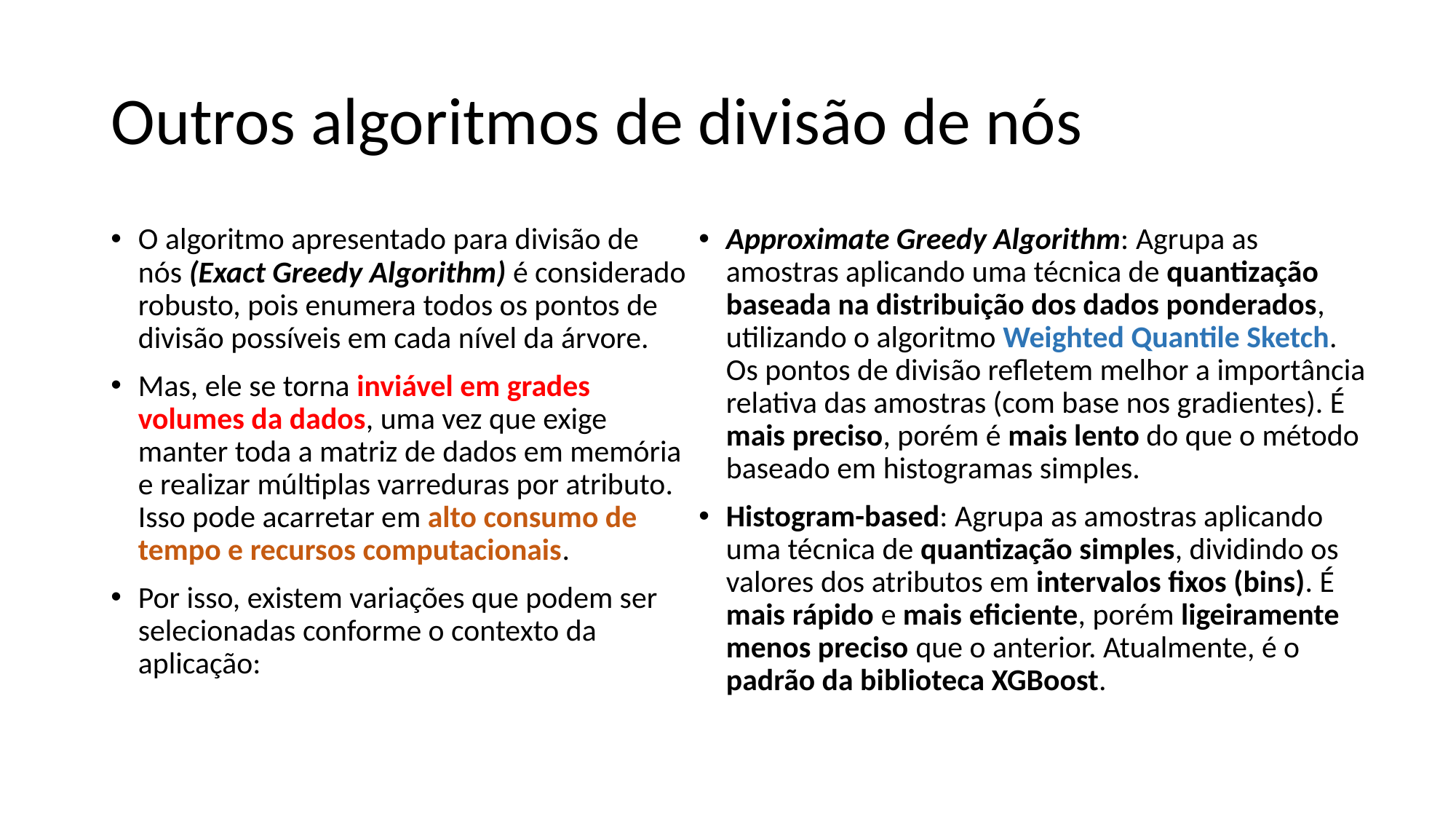

# Outros algoritmos de divisão de nós
O algoritmo apresentado para divisão de nós (Exact Greedy Algorithm) é considerado robusto, pois enumera todos os pontos de divisão possíveis em cada nível da árvore.
Mas, ele se torna inviável em grades volumes da dados, uma vez que exige manter toda a matriz de dados em memória e realizar múltiplas varreduras por atributo. Isso pode acarretar em alto consumo de tempo e recursos computacionais.
Por isso, existem variações que podem ser selecionadas conforme o contexto da aplicação:
Approximate Greedy Algorithm: Agrupa as amostras aplicando uma técnica de quantização baseada na distribuição dos dados ponderados, utilizando o algoritmo Weighted Quantile Sketch. Os pontos de divisão refletem melhor a importância relativa das amostras (com base nos gradientes). É mais preciso, porém é mais lento do que o método baseado em histogramas simples.
Histogram-based: Agrupa as amostras aplicando uma técnica de quantização simples, dividindo os valores dos atributos em intervalos fixos (bins). É mais rápido e mais eficiente, porém ligeiramente menos preciso que o anterior. Atualmente, é o padrão da biblioteca XGBoost.